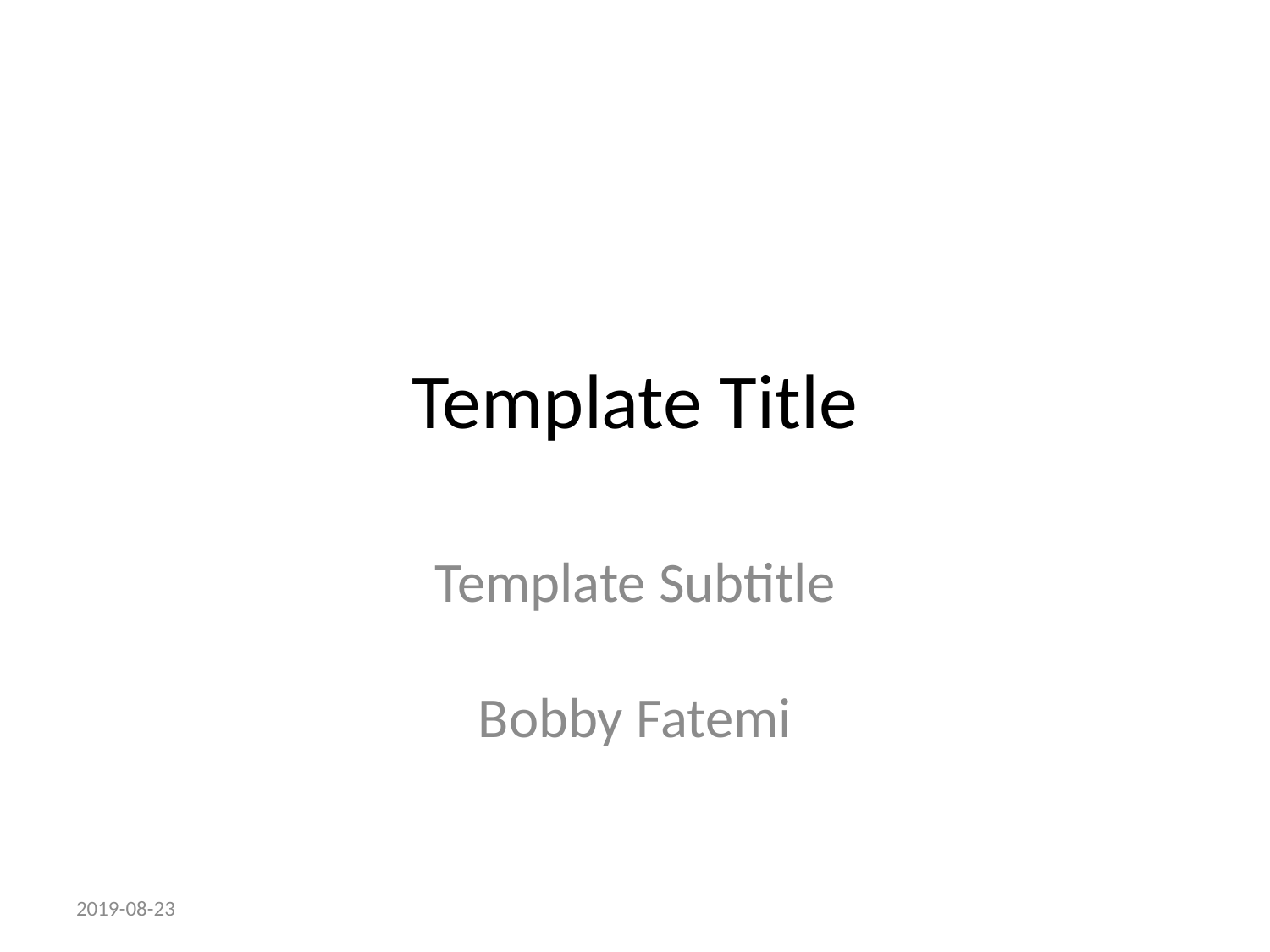

# Template Title
Template Subtitle
Bobby Fatemi
2019-08-23